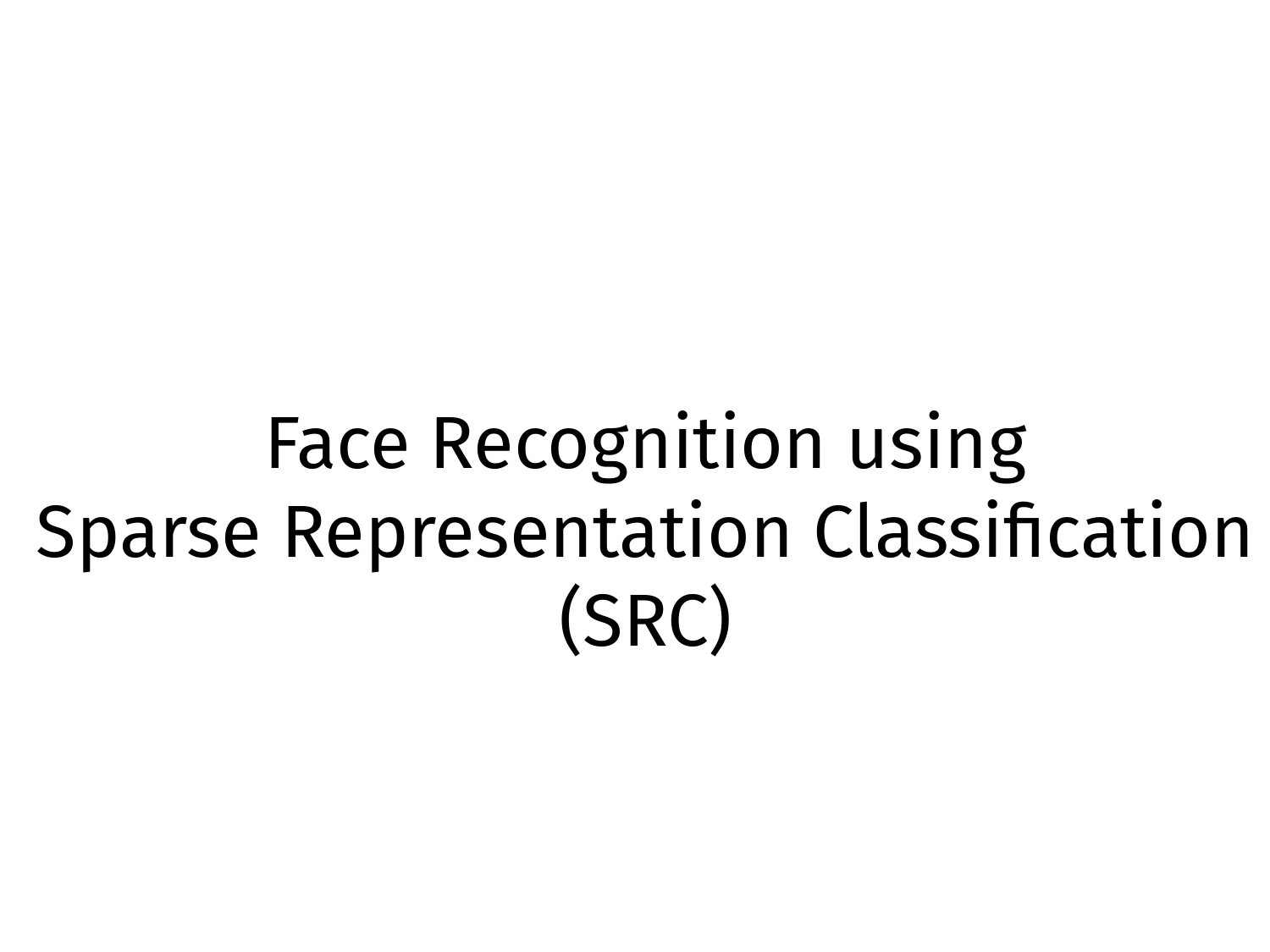

Face Recognition using
Sparse Representation Classification
(SRC)